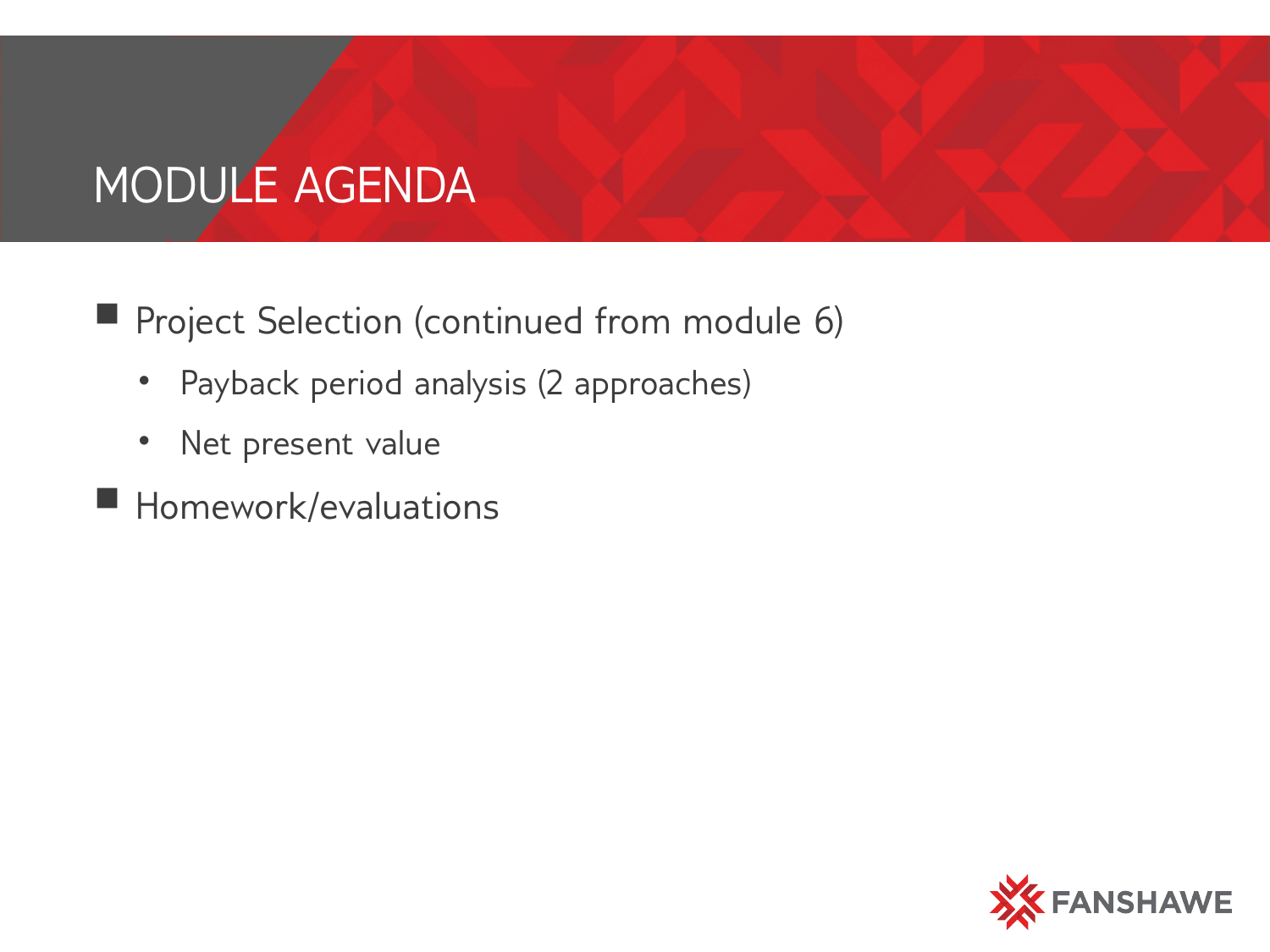

# Module agenda
Project Selection (continued from module 6)
Payback period analysis (2 approaches)
Net present value
Homework/evaluations